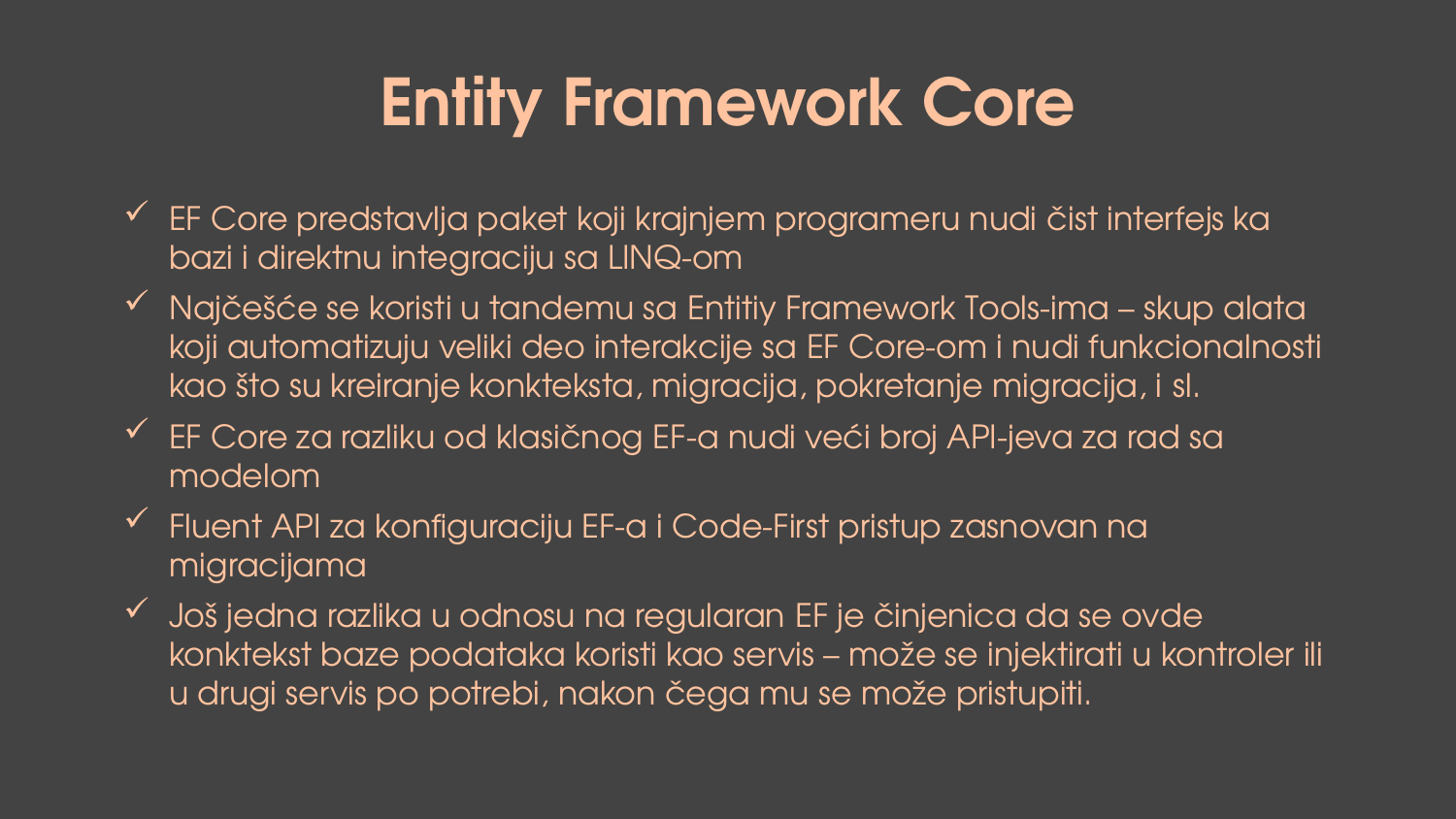

# Entity Framework Core
EF Core predstavlja paket koji krajnjem programeru nudi čist interfejs ka bazi i direktnu integraciju sa LINQ-om
Najčešće se koristi u tandemu sa Entitiy Framework Tools-ima – skup alata koji automatizuju veliki deo interakcije sa EF Core-om i nudi funkcionalnosti kao što su kreiranje konkteksta, migracija, pokretanje migracija, i sl.
EF Core za razliku od klasičnog EF-a nudi veći broj API-jeva za rad sa modelom
Fluent API za konfiguraciju EF-a i Code-First pristup zasnovan na migracijama
Još jedna razlika u odnosu na regularan EF je činjenica da se ovde konktekst baze podataka koristi kao servis – može se injektirati u kontroler ili u drugi servis po potrebi, nakon čega mu se može pristupiti.